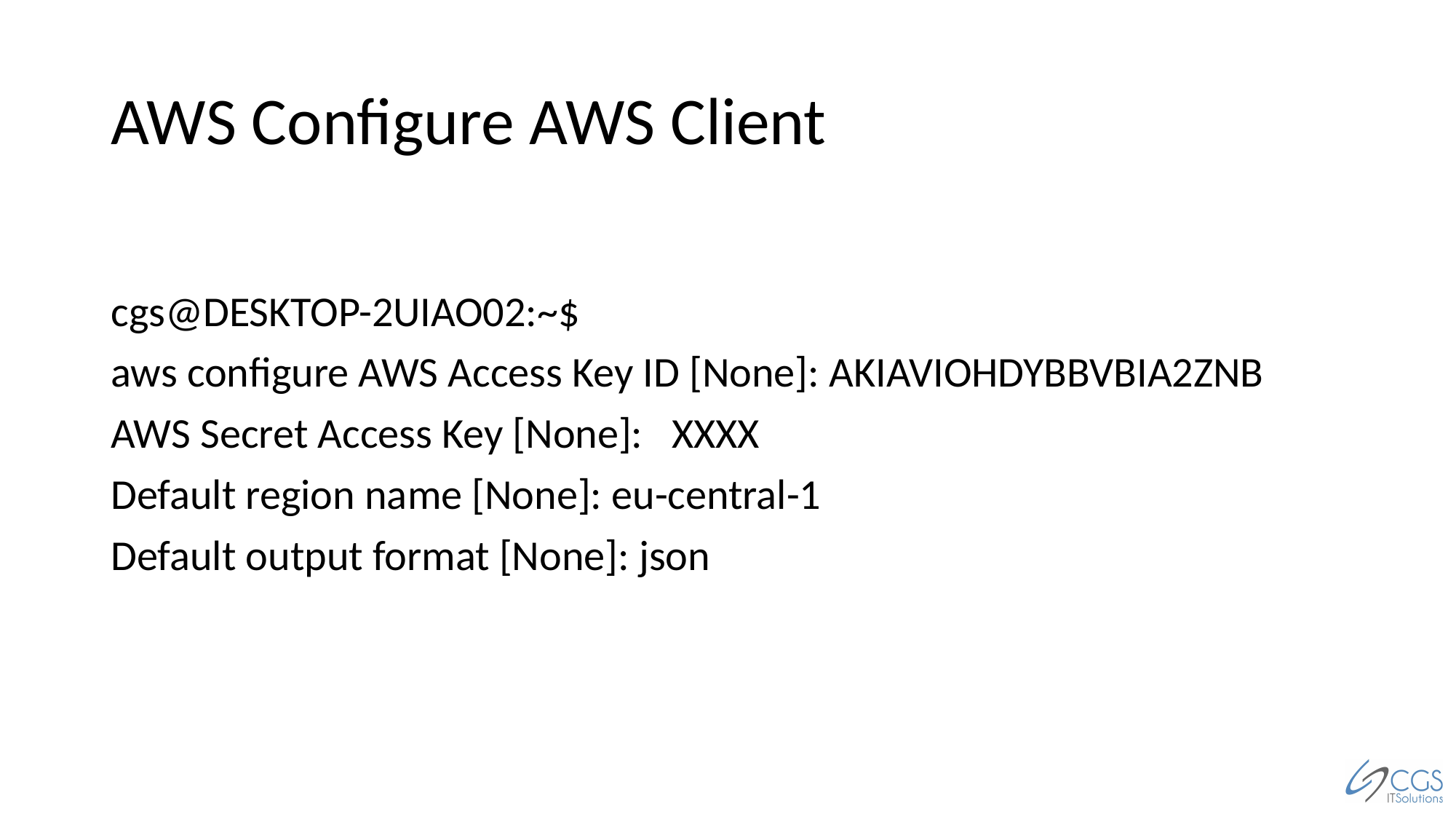

# AWS Configure AWS Client

cgs@DESKTOP-2UIAO02:~$
aws configure AWS Access Key ID [None]: AKIAVIOHDYBBVBIA2ZNB
AWS Secret Access Key [None]:   XXXX
Default region name [None]: eu-central-1
Default output format [None]: json